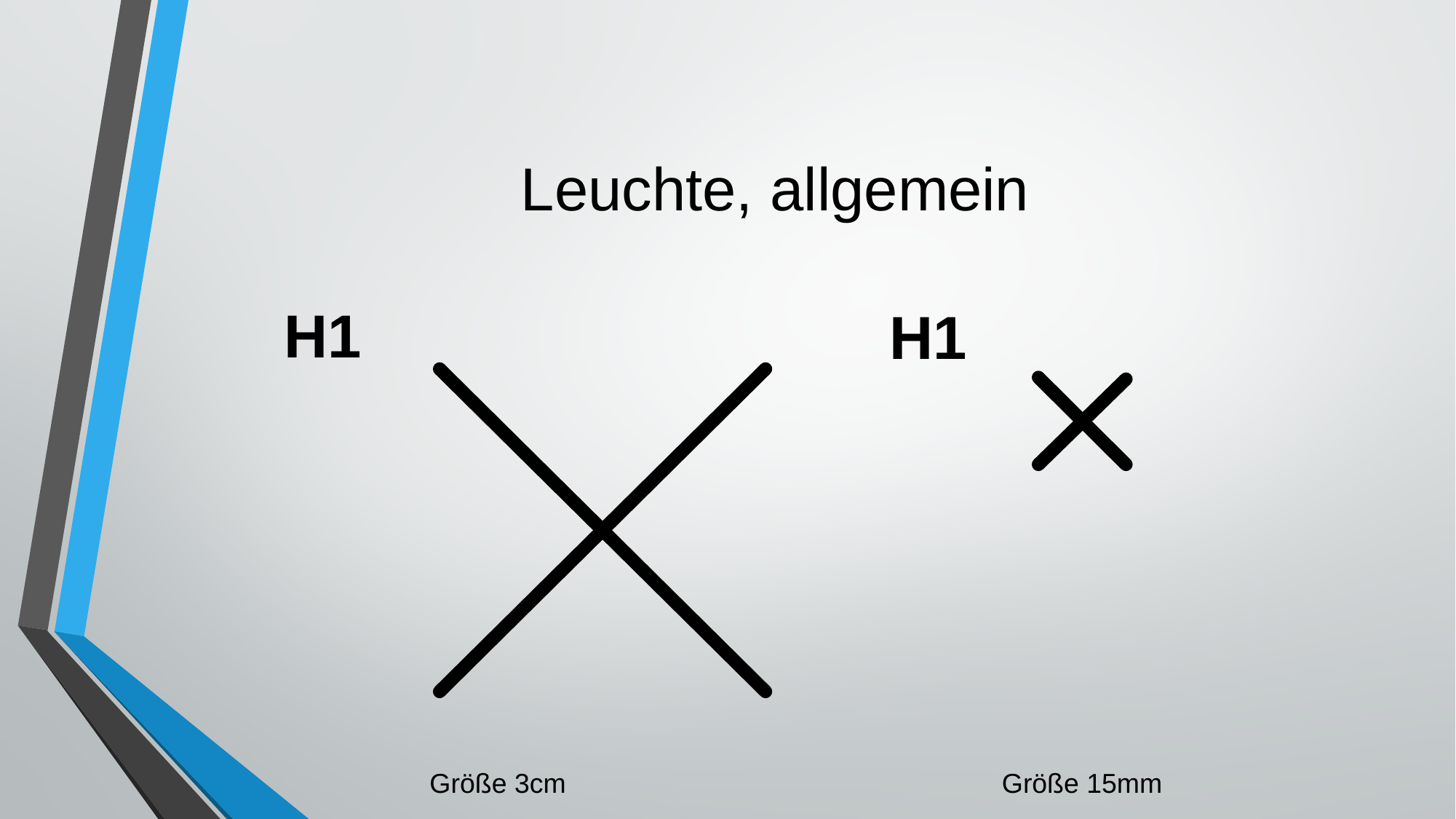

# Leuchte, allgemein
H1
H1
Größe 3cm
Größe 15mm